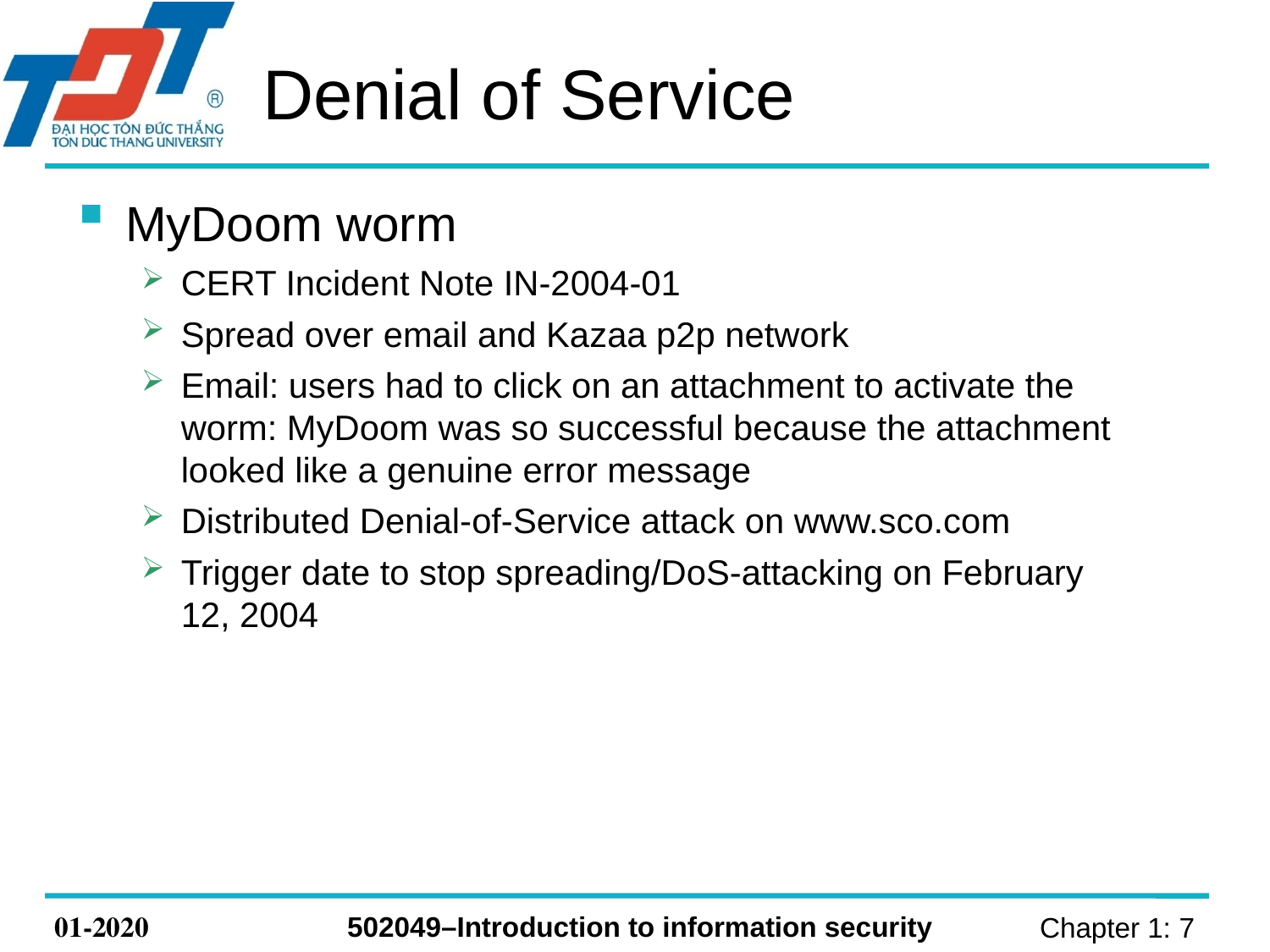

# Denial of Service
MyDoom worm
CERT Incident Note IN-2004-01
Spread over email and Kazaa p2p network
Email: users had to click on an attachment to activate the worm: MyDoom was so successful because the attachment looked like a genuine error message
Distributed Denial-of-Service attack on www.sco.com
Trigger date to stop spreading/DoS-attacking on February 12, 2004